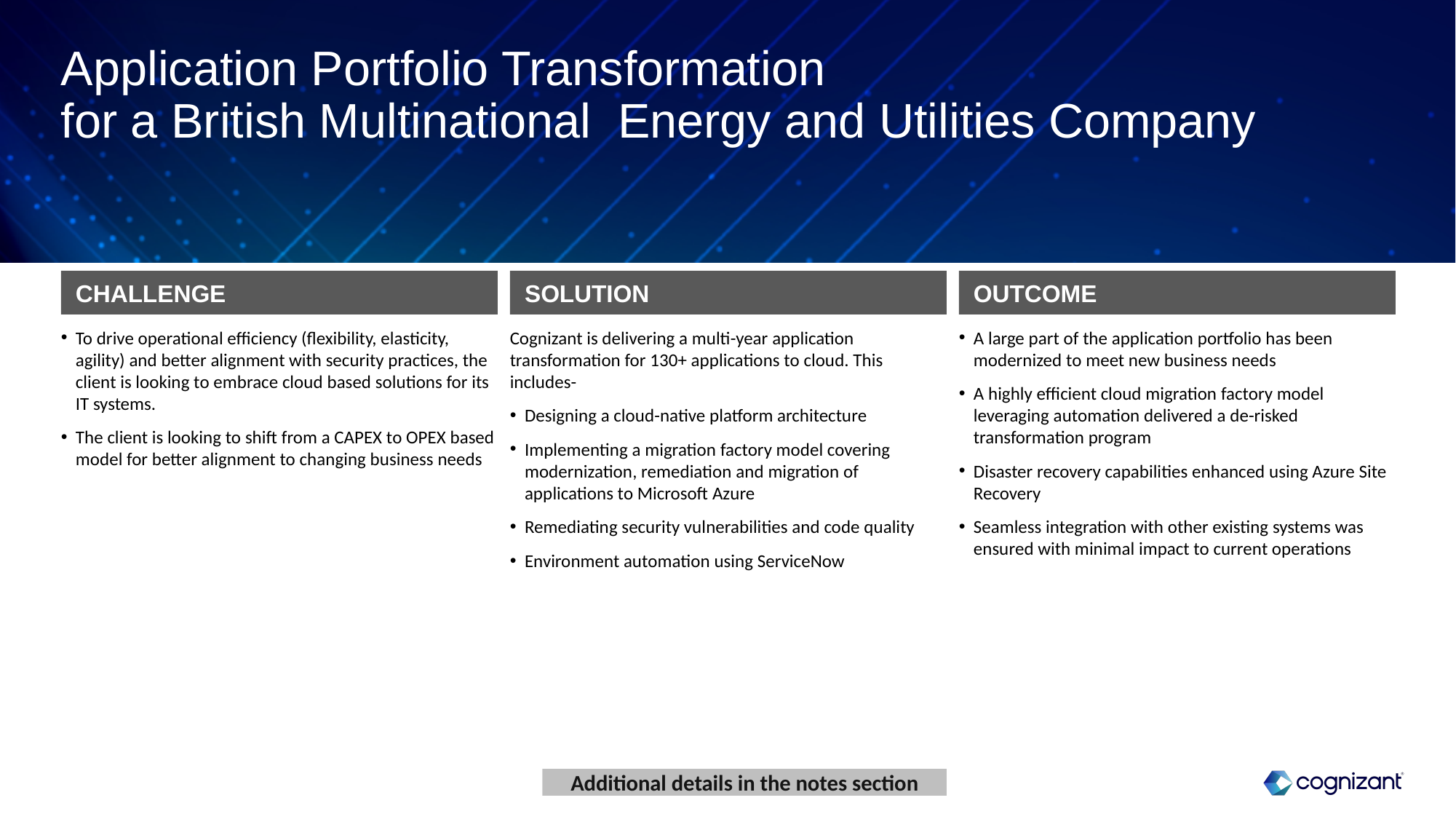

# Application Portfolio Transformation for a British Multinational  Energy and Utilities Company
CHALLENGE
SOLUTION
OUTCOME
To drive operational efficiency (flexibility, elasticity, agility) and better alignment with security practices, the client is looking to embrace cloud based solutions for its IT systems.
The client is looking to shift from a CAPEX to OPEX based model for better alignment to changing business needs
Cognizant is delivering a multi-year application transformation for 130+ applications to cloud. This includes-
Designing a cloud-native platform architecture
Implementing a migration factory model covering modernization, remediation and migration of applications to Microsoft Azure
Remediating security vulnerabilities and code quality
Environment automation using ServiceNow
A large part of the application portfolio has been modernized to meet new business needs
A highly efficient cloud migration factory model leveraging automation delivered a de-risked transformation program
Disaster recovery capabilities enhanced using Azure Site Recovery
Seamless integration with other existing systems was ensured with minimal impact to current operations
Additional details in the notes section